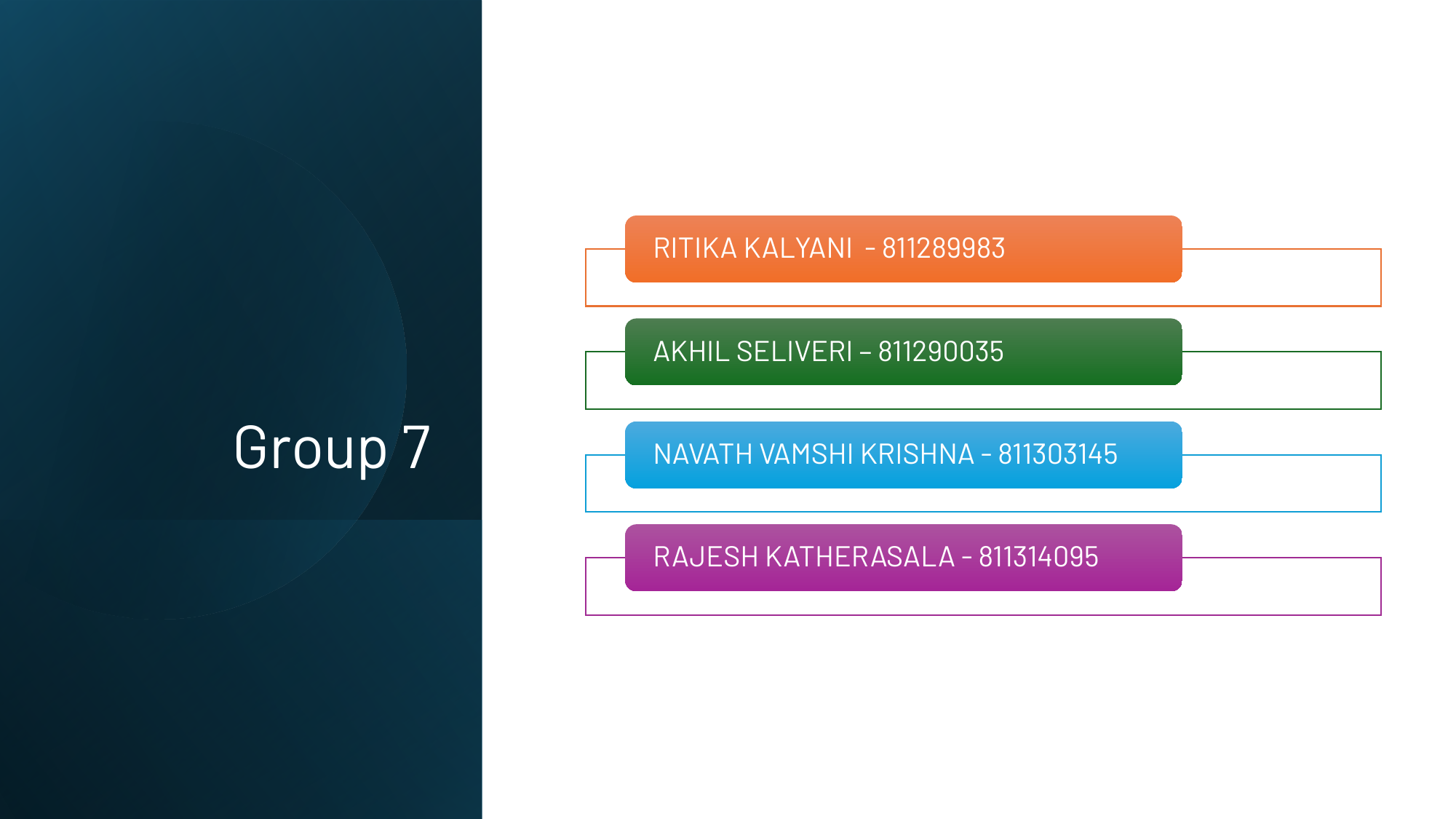

RITIKA KALYANI  - 811289983
AKHIL SELIVERI – 811290035
NAVATH VAMSHI KRISHNA - 811303145
RAJESH KATHERASALA - 811314095

# Group 7